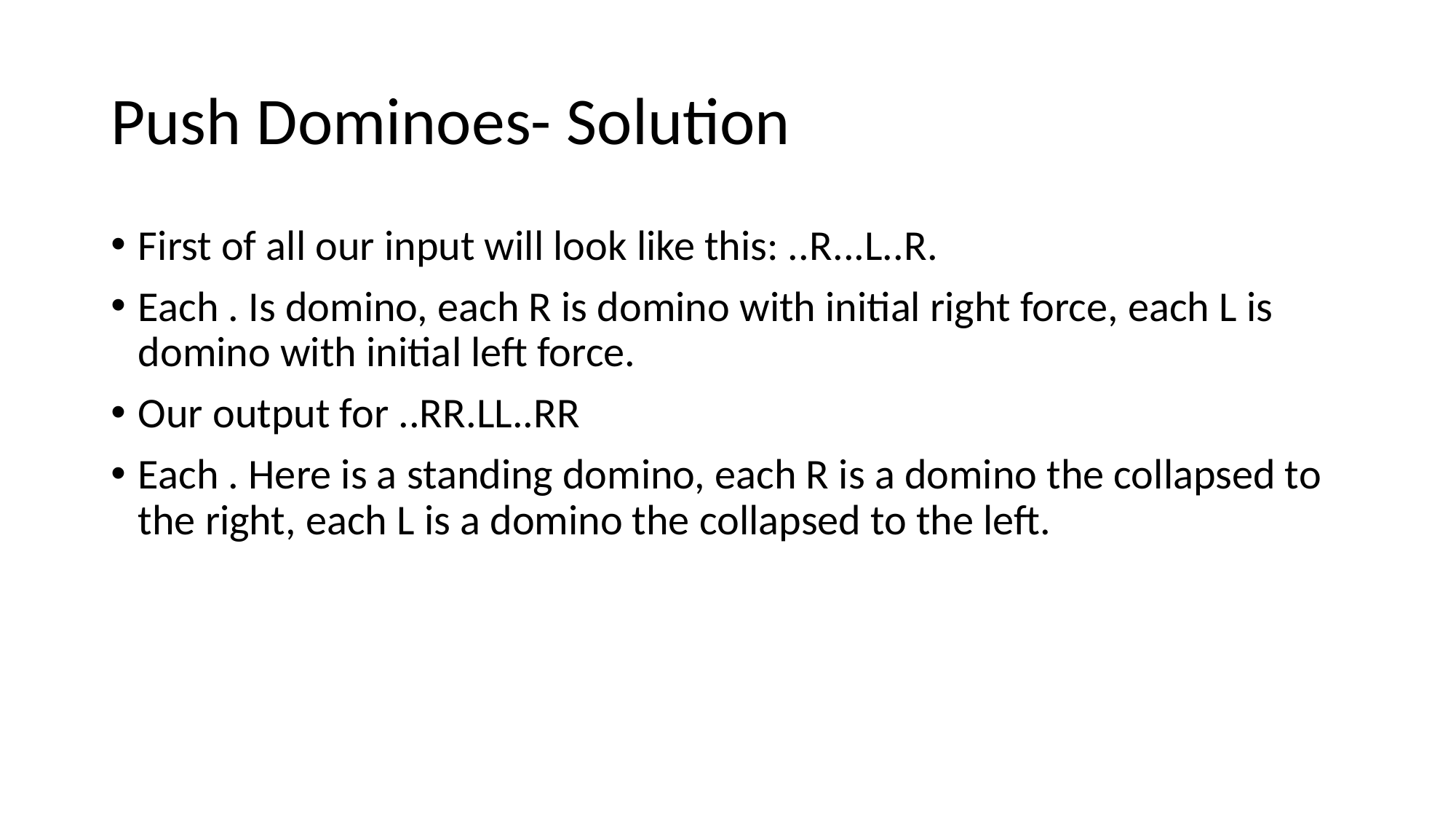

# Push Dominoes- Solution
First of all our input will look like this: ..R...L..R.
Each . Is domino, each R is domino with initial right force, each L is domino with initial left force.
Our output for ..RR.LL..RR
Each . Here is a standing domino, each R is a domino the collapsed to the right, each L is a domino the collapsed to the left.